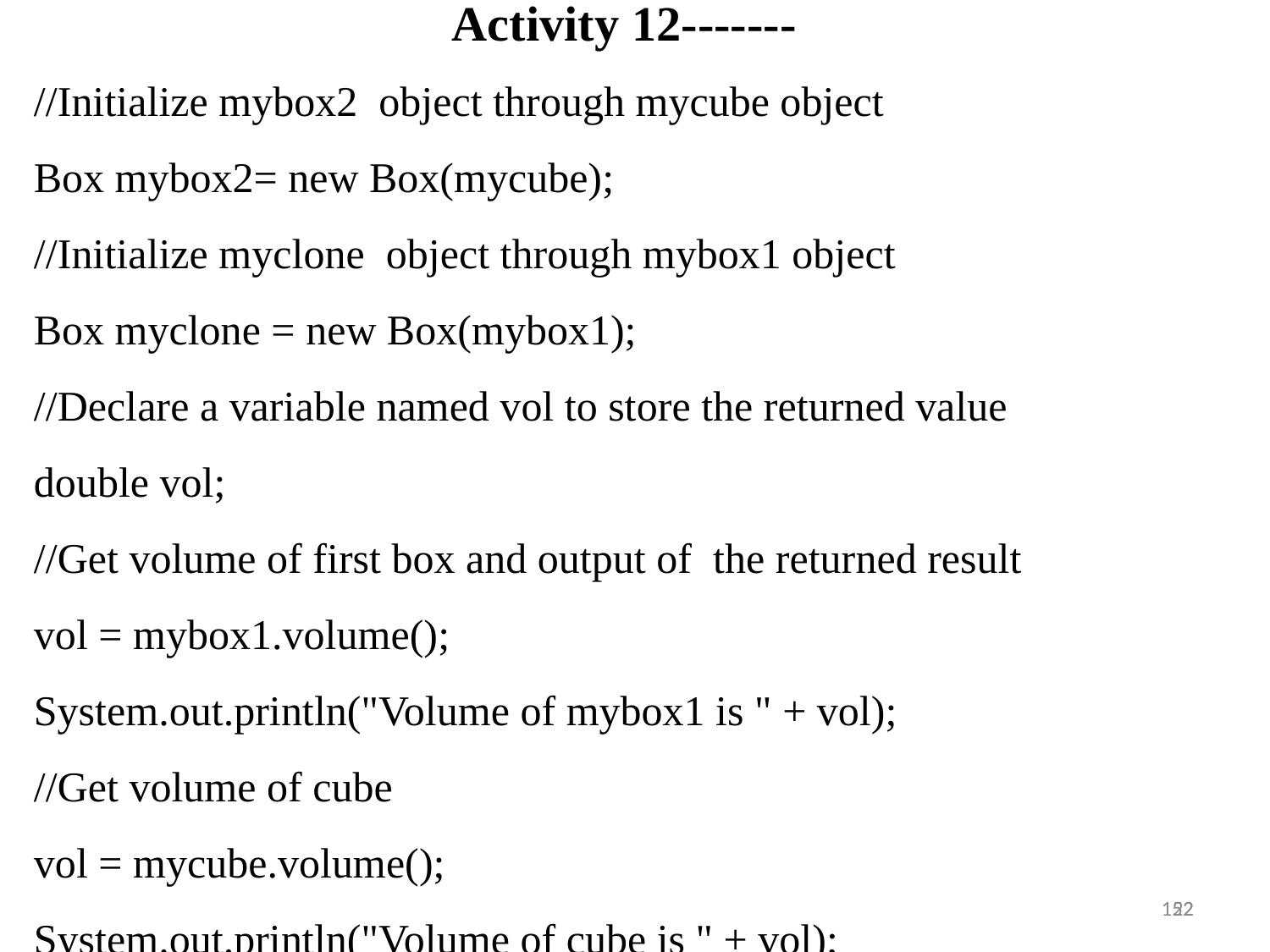

Activity 12-------
//Initialize mybox2  object through mycube object
Box mybox2= new Box(mycube);
//Initialize myclone  object through mybox1 object
Box myclone = new Box(mybox1);
//Declare a variable named vol to store the returned value
double vol;
//Get volume of first box and output of  the returned result
vol = mybox1.volume();
System.out.println("Volume of mybox1 is " + vol);
//Get volume of cube
vol = mycube.volume();
System.out.println("Volume of cube is " + vol);
22
152